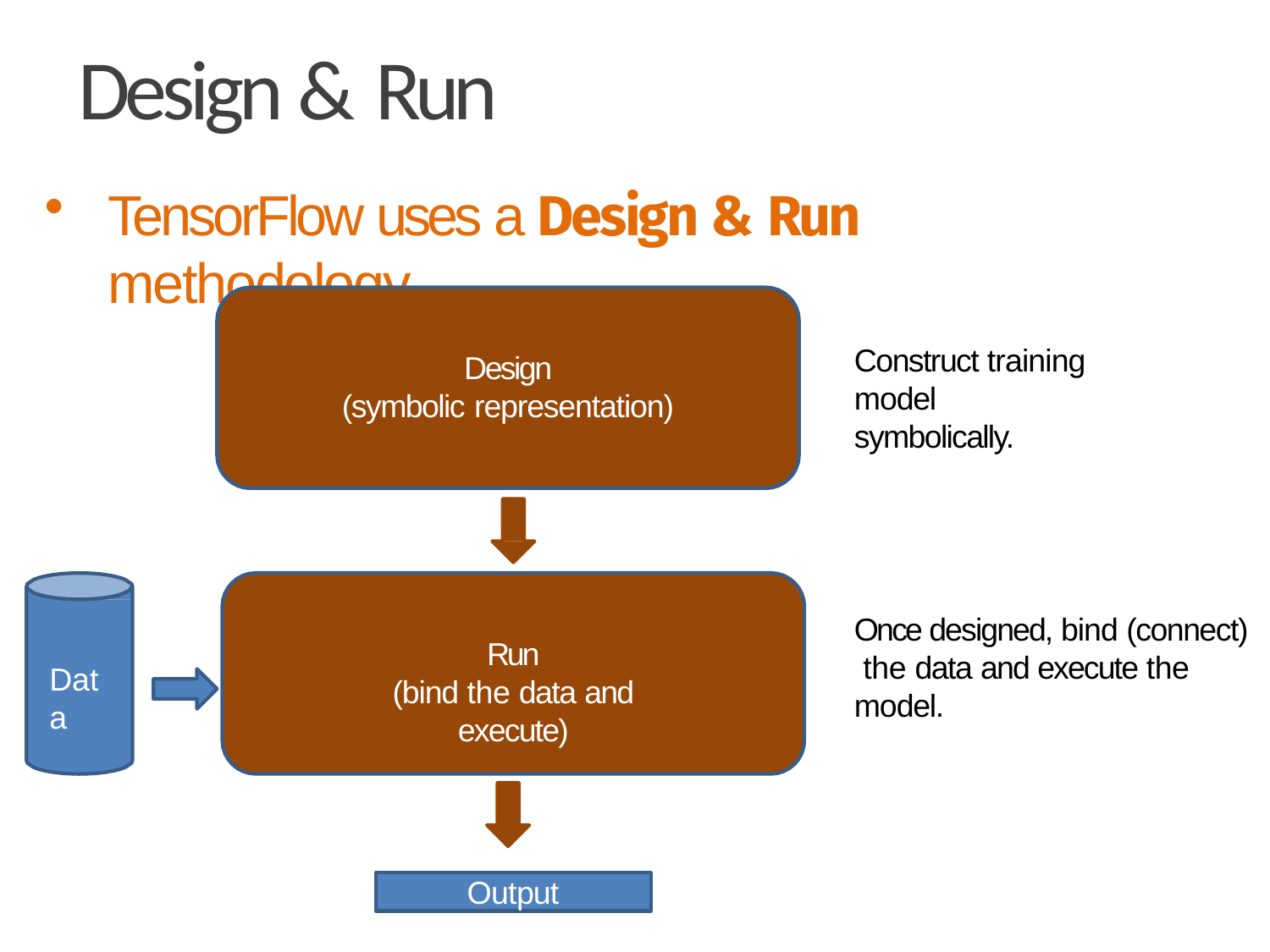

# Design & Run
TensorFlow uses a Design & Run methodology.

Construct training model
symbolically.
Design
(symbolic representation)

Once designed, bind (connect)  the data and execute the  model.
Run
(bind the data and execute)
Data

Output